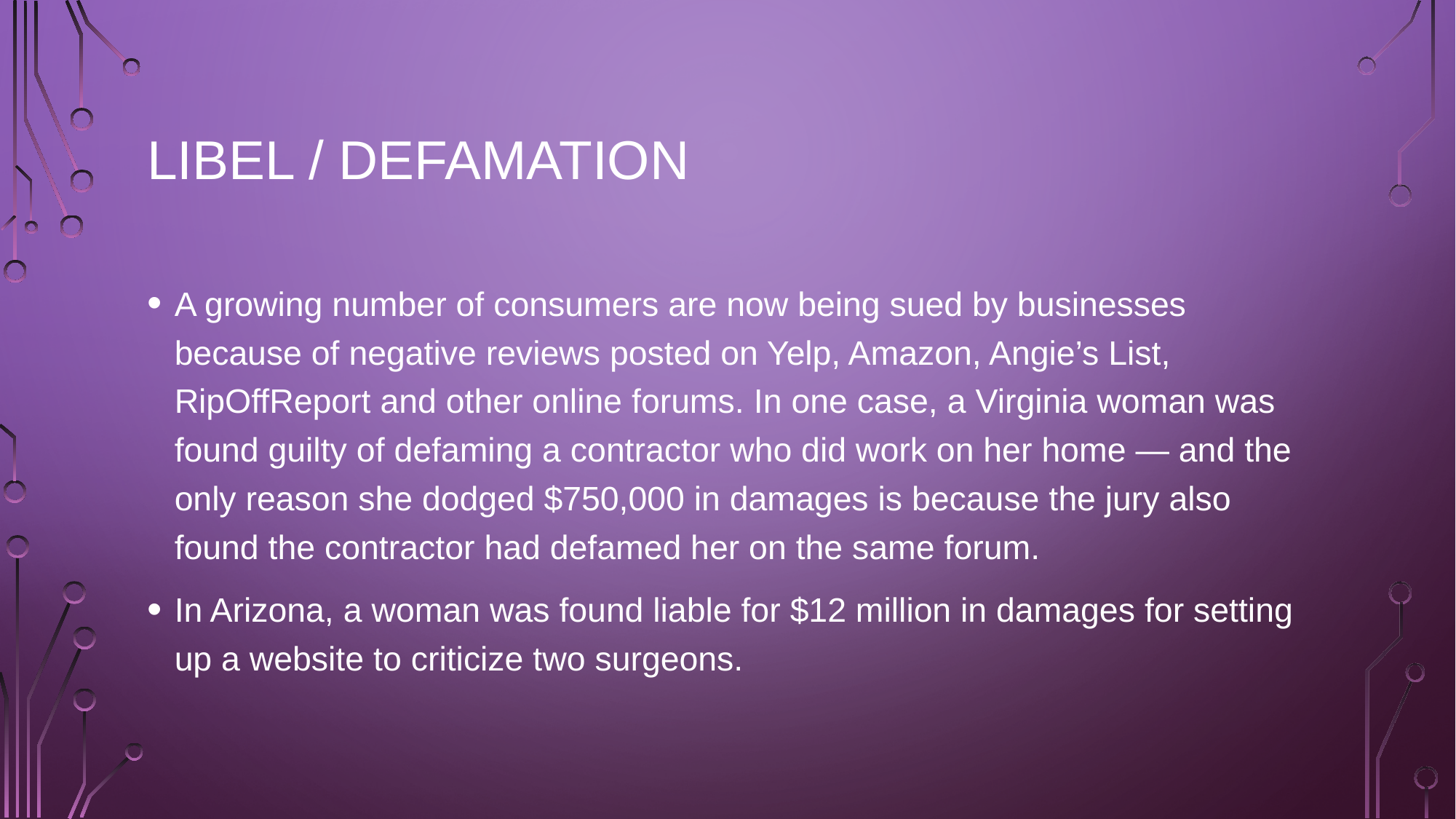

# Libel / Defamation
A growing number of consumers are now being sued by businesses because of negative reviews posted on Yelp, Amazon, Angie’s List, RipOffReport and other online forums. In one case, a Virginia woman was found guilty of defaming a contractor who did work on her home — and the only reason she dodged $750,000 in damages is because the jury also found the contractor had defamed her on the same forum.
In Arizona, a woman was found liable for $12 million in damages for setting up a website to criticize two surgeons.